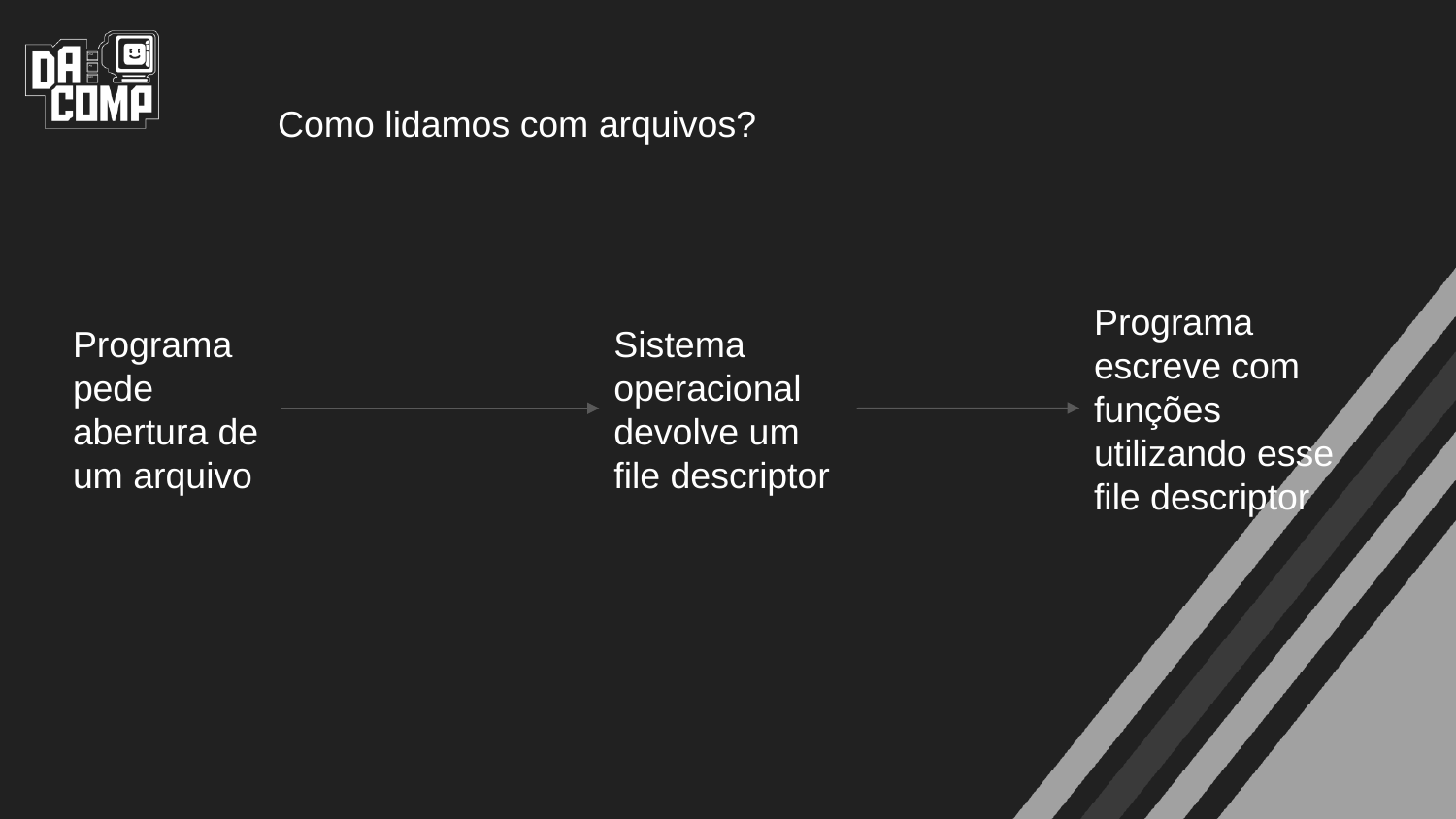

Como lidamos com arquivos?
Programa escreve com funções utilizando esse file descriptor
Programa pede abertura de um arquivo
Sistema operacional devolve um file descriptor